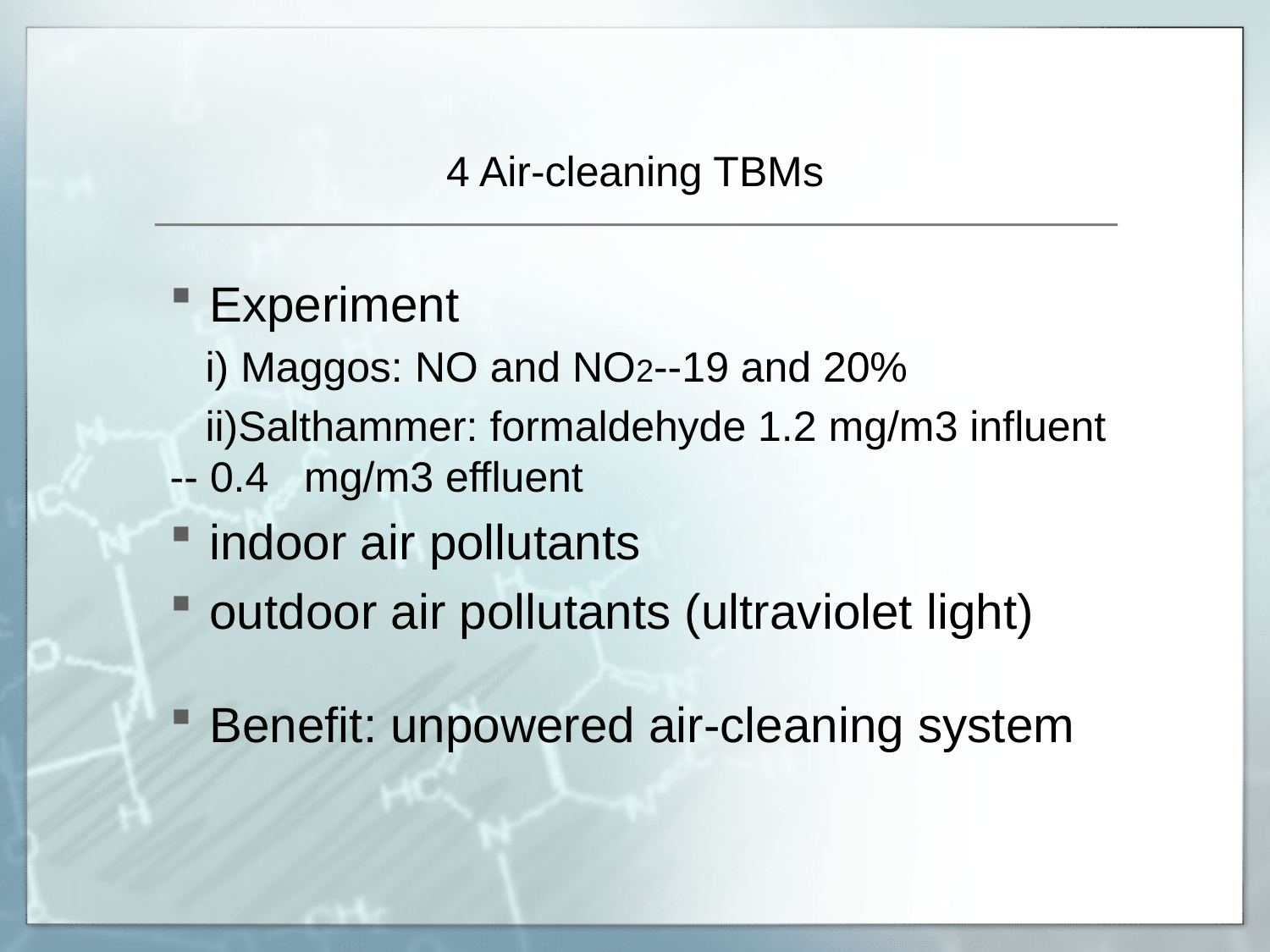

# 4 Air-cleaning TBMs
Experiment
   i) Maggos: NO and NO2--19 and 20%
   ii)Salthammer: formaldehyde 1.2 mg/m3 influent -- 0.4   mg/m3 effluent
indoor air pollutants
outdoor air pollutants (ultraviolet light)

Benefit: unpowered air-cleaning system